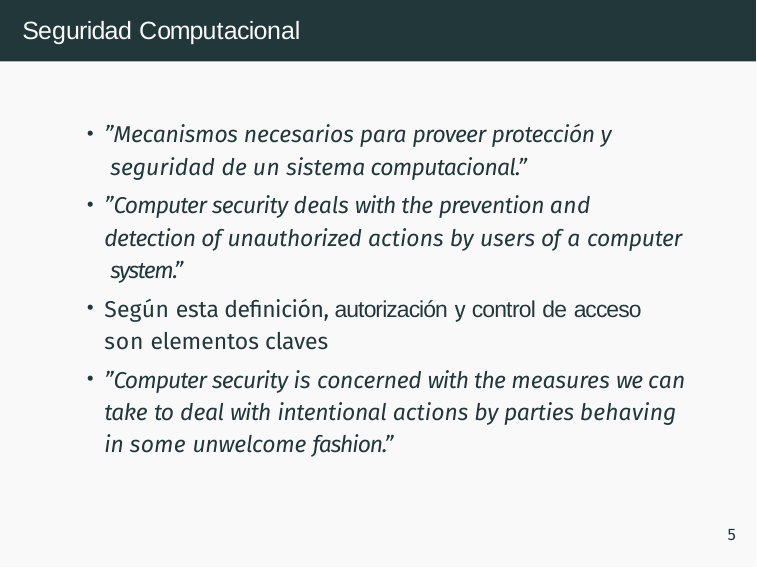

# Seguridad Computacional
”Mecanismos necesarios para proveer protección y  seguridad de un sistema computacional.”
”Computer security deals with the prevention and  detection of unauthorized actions by users of a computer  system.”
Según esta definición, autorización y control de acceso
son elementos claves
”Computer security is concerned with the measures we can  take to deal with intentional actions by parties behaving  in some unwelcome fashion.”
5